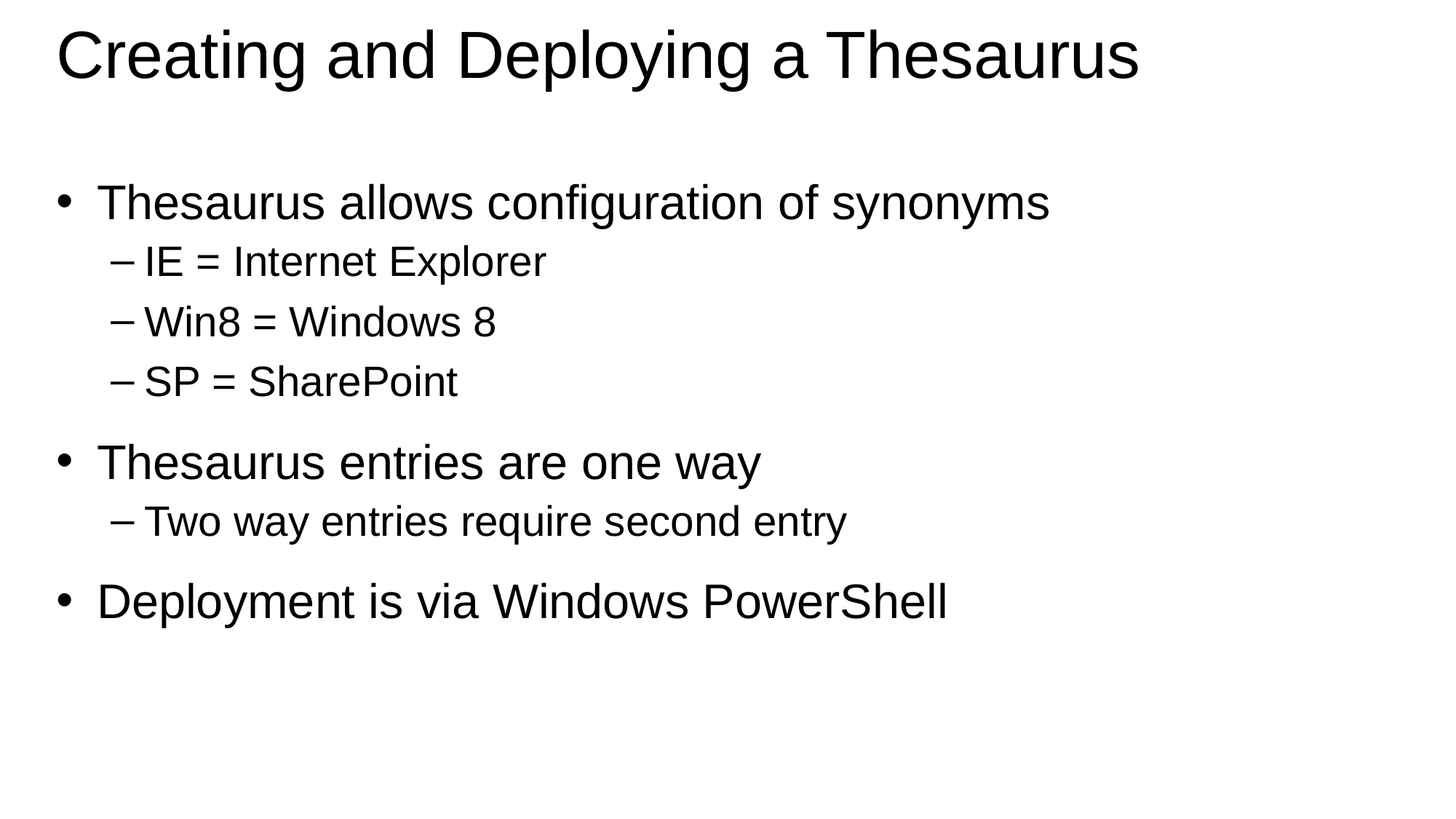

# Creating and Deploying a Thesaurus
Thesaurus allows configuration of synonyms
IE = Internet Explorer
Win8 = Windows 8
SP = SharePoint
Thesaurus entries are one way
Two way entries require second entry
Deployment is via Windows PowerShell